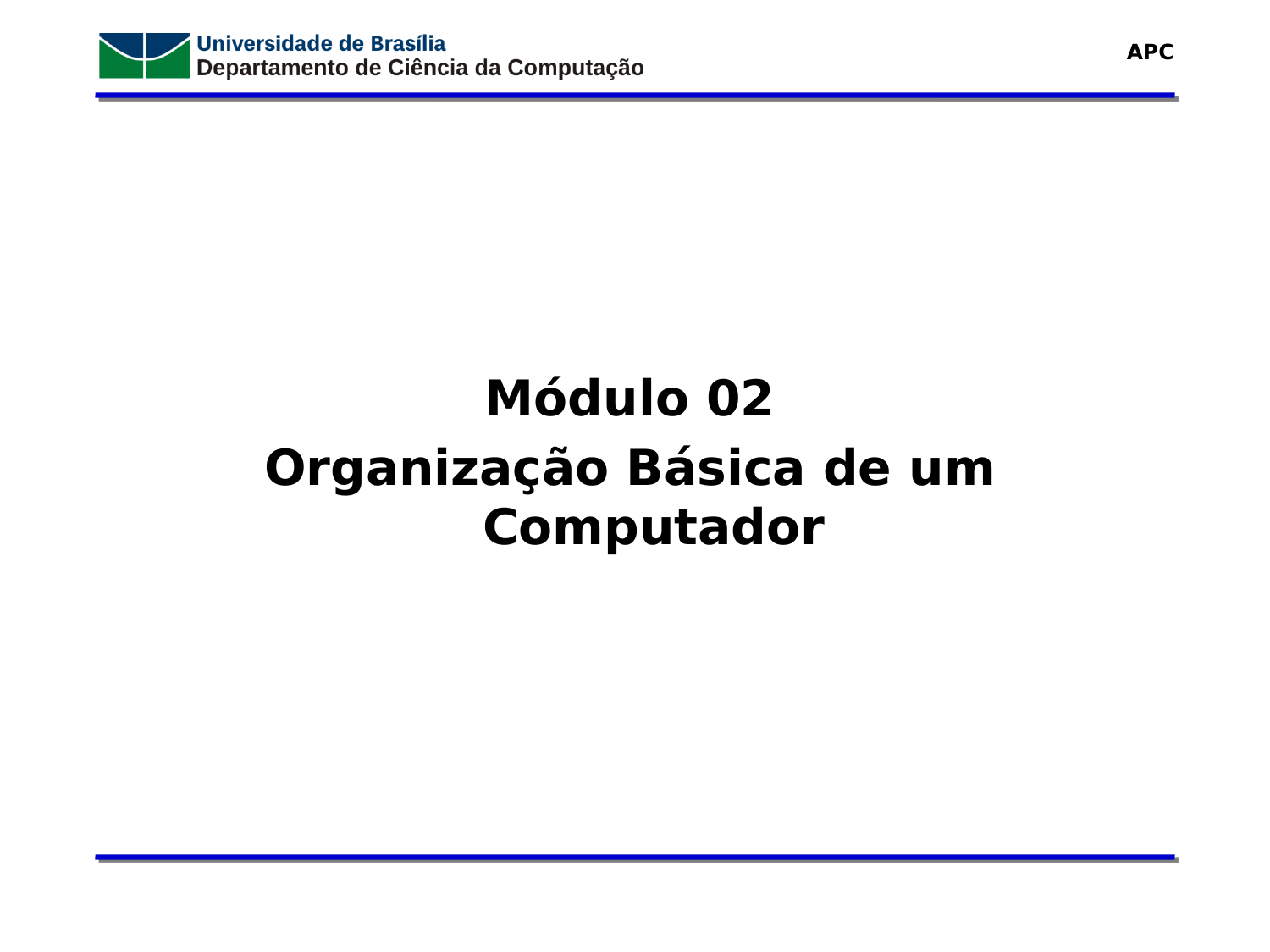

Módulo 02
Organização Básica de um Computador